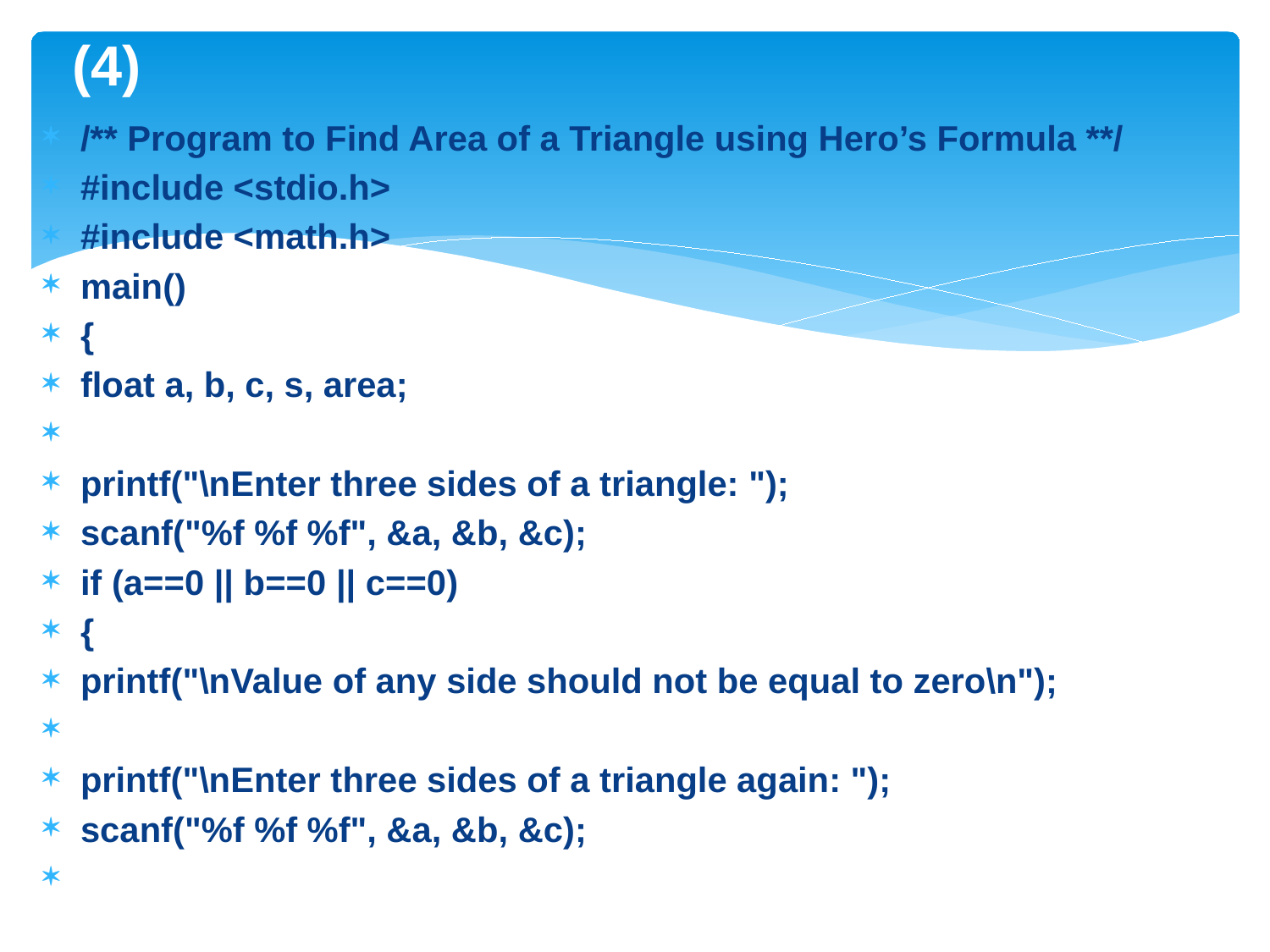

# (4)
/** Program to Find Area of a Triangle using Hero’s Formula **/
#include <stdio.h>
#include <math.h>
main()
{
float a, b, c, s, area;

printf("\nEnter three sides of a triangle: ");
scanf("%f %f %f", &a, &b, &c);
if (a==0 || b==0 || c==0)
{
printf("\nValue of any side should not be equal to zero\n");

printf("\nEnter three sides of a triangle again: ");
scanf("%f %f %f", &a, &b, &c);